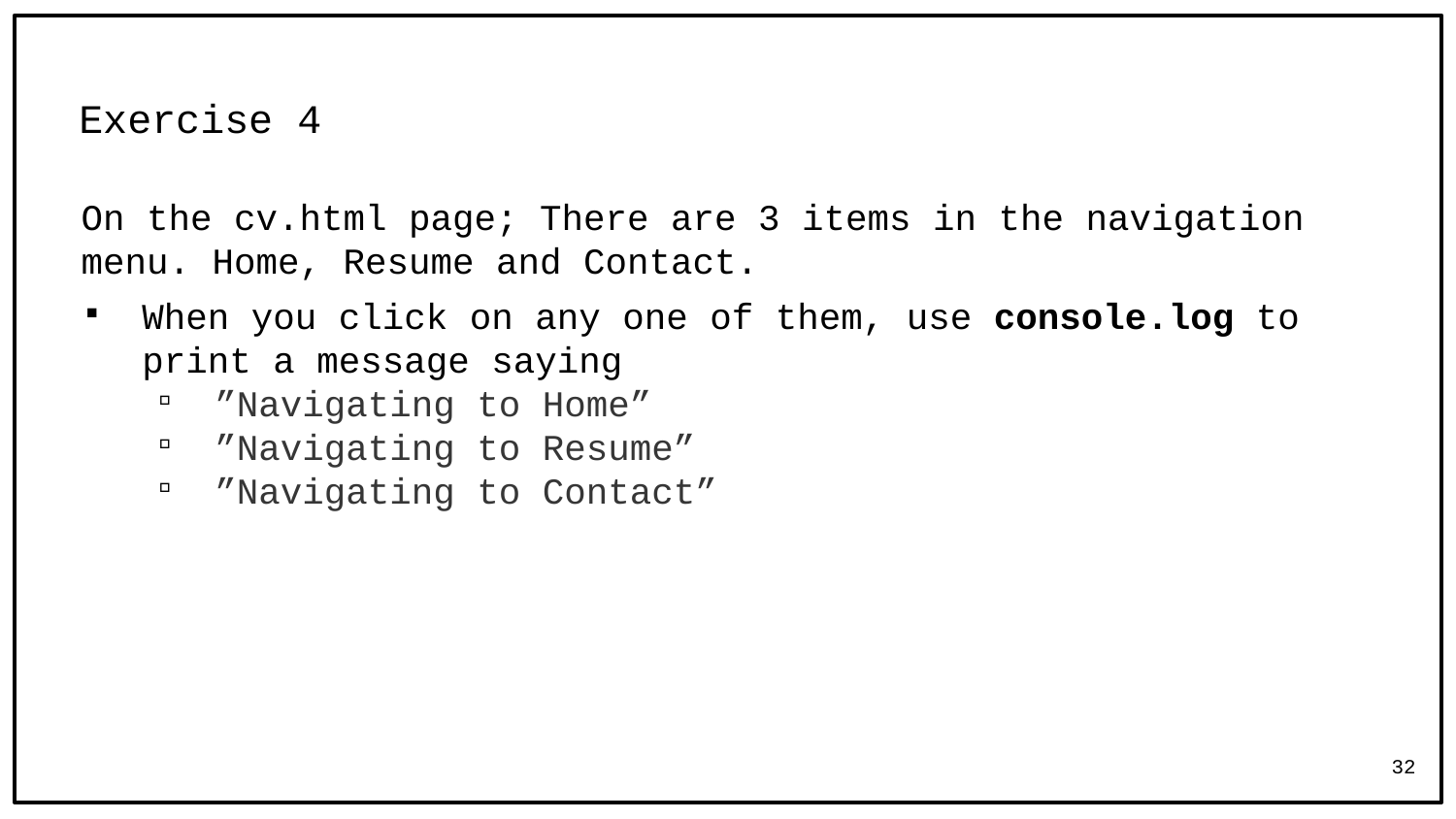

# Exercise 4
On the cv.html page; There are 3 items in the navigation menu. Home, Resume and Contact.
When you click on any one of them, use console.log to print a message saying
”Navigating to Home”
”Navigating to Resume”
”Navigating to Contact”

32